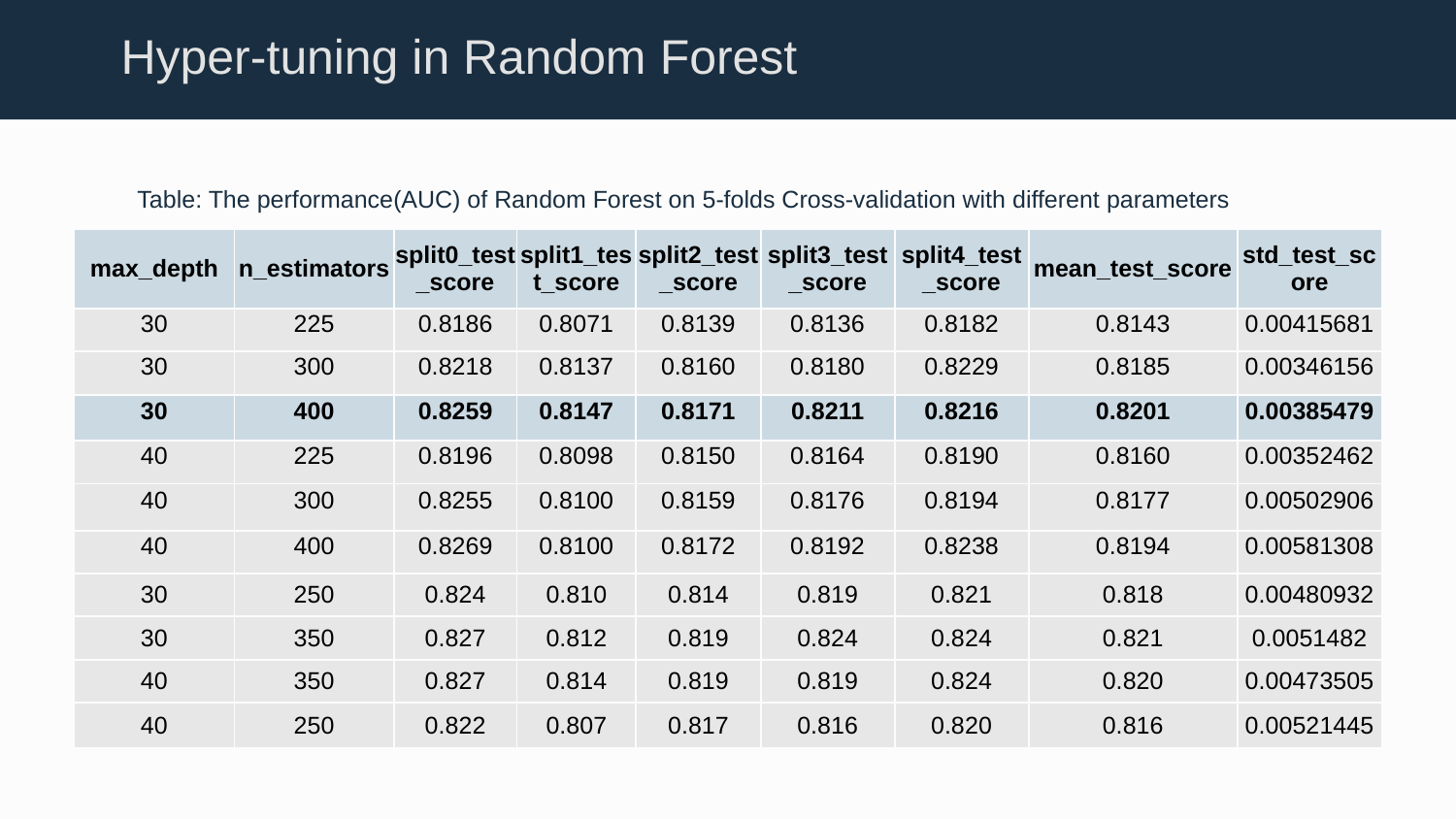

Hyper-tuning in Random Forest
Table: The performance(AUC) of Random Forest on 5-folds Cross-validation with different parameters
| max\_depth | n\_estimators | split0\_test\_score | split1\_test\_score | split2\_test\_score | split3\_test\_score | split4\_test\_score | mean\_test\_score | std\_test\_score |
| --- | --- | --- | --- | --- | --- | --- | --- | --- |
| 30 | 225 | 0.8186 | 0.8071 | 0.8139 | 0.8136 | 0.8182 | 0.8143 | 0.00415681 |
| 30 | 300 | 0.8218 | 0.8137 | 0.8160 | 0.8180 | 0.8229 | 0.8185 | 0.00346156 |
| 30 | 400 | 0.8259 | 0.8147 | 0.8171 | 0.8211 | 0.8216 | 0.8201 | 0.00385479 |
| 40 | 225 | 0.8196 | 0.8098 | 0.8150 | 0.8164 | 0.8190 | 0.8160 | 0.00352462 |
| 40 | 300 | 0.8255 | 0.8100 | 0.8159 | 0.8176 | 0.8194 | 0.8177 | 0.00502906 |
| 40 | 400 | 0.8269 | 0.8100 | 0.8172 | 0.8192 | 0.8238 | 0.8194 | 0.00581308 |
| 30 | 250 | 0.824 | 0.810 | 0.814 | 0.819 | 0.821 | 0.818 | 0.00480932 |
| 30 | 350 | 0.827 | 0.812 | 0.819 | 0.824 | 0.824 | 0.821 | 0.0051482 |
| 40 | 350 | 0.827 | 0.814 | 0.819 | 0.819 | 0.824 | 0.820 | 0.00473505 |
| 40 | 250 | 0.822 | 0.807 | 0.817 | 0.816 | 0.820 | 0.816 | 0.00521445 |